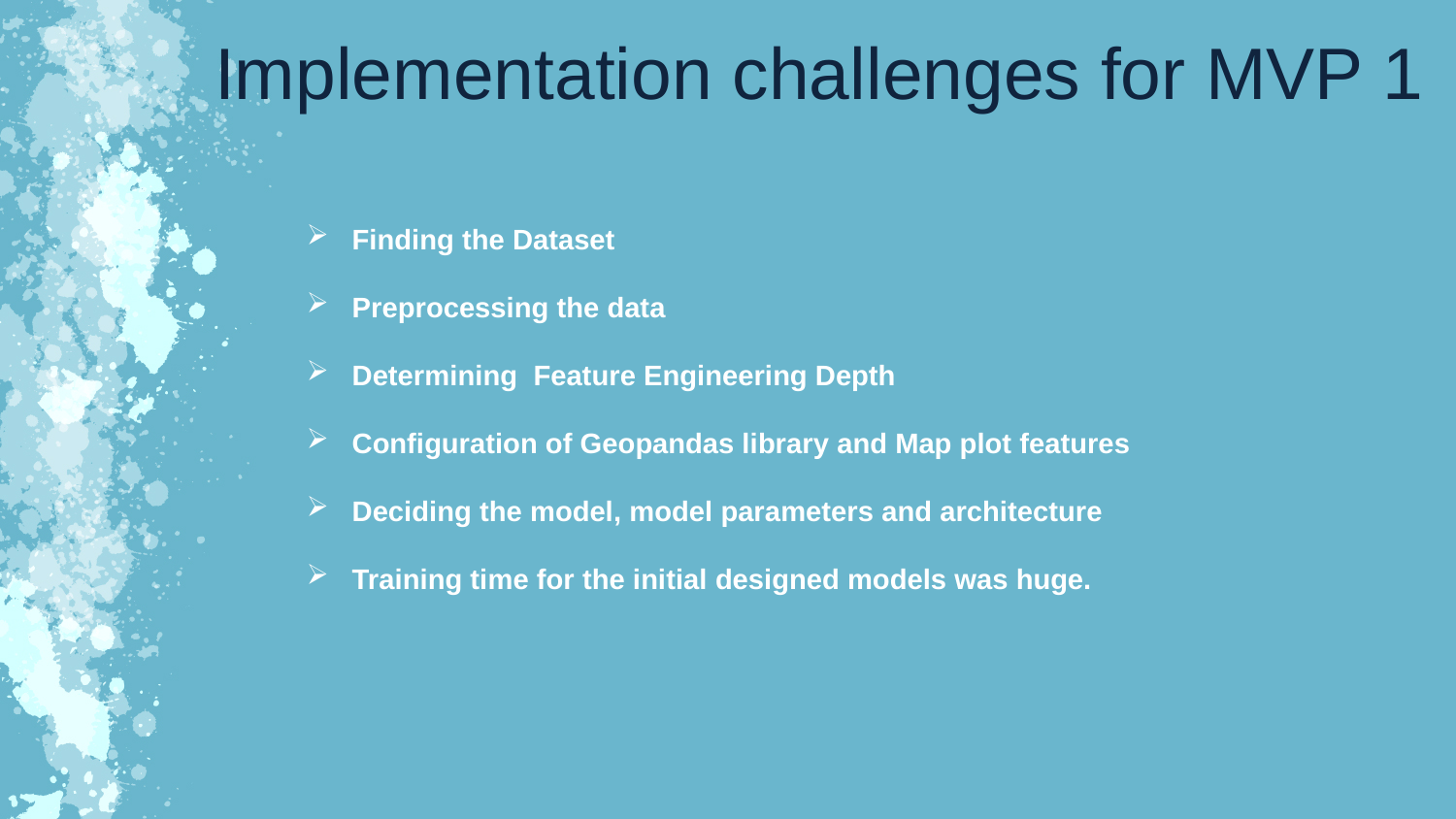

Implementation challenges for MVP 1
Finding the Dataset

Preprocessing the data

Determining  Feature Engineering Depth

Configuration of Geopandas library and Map plot features

Deciding the model, model parameters and architecture

Training time for the initial designed models was huge.